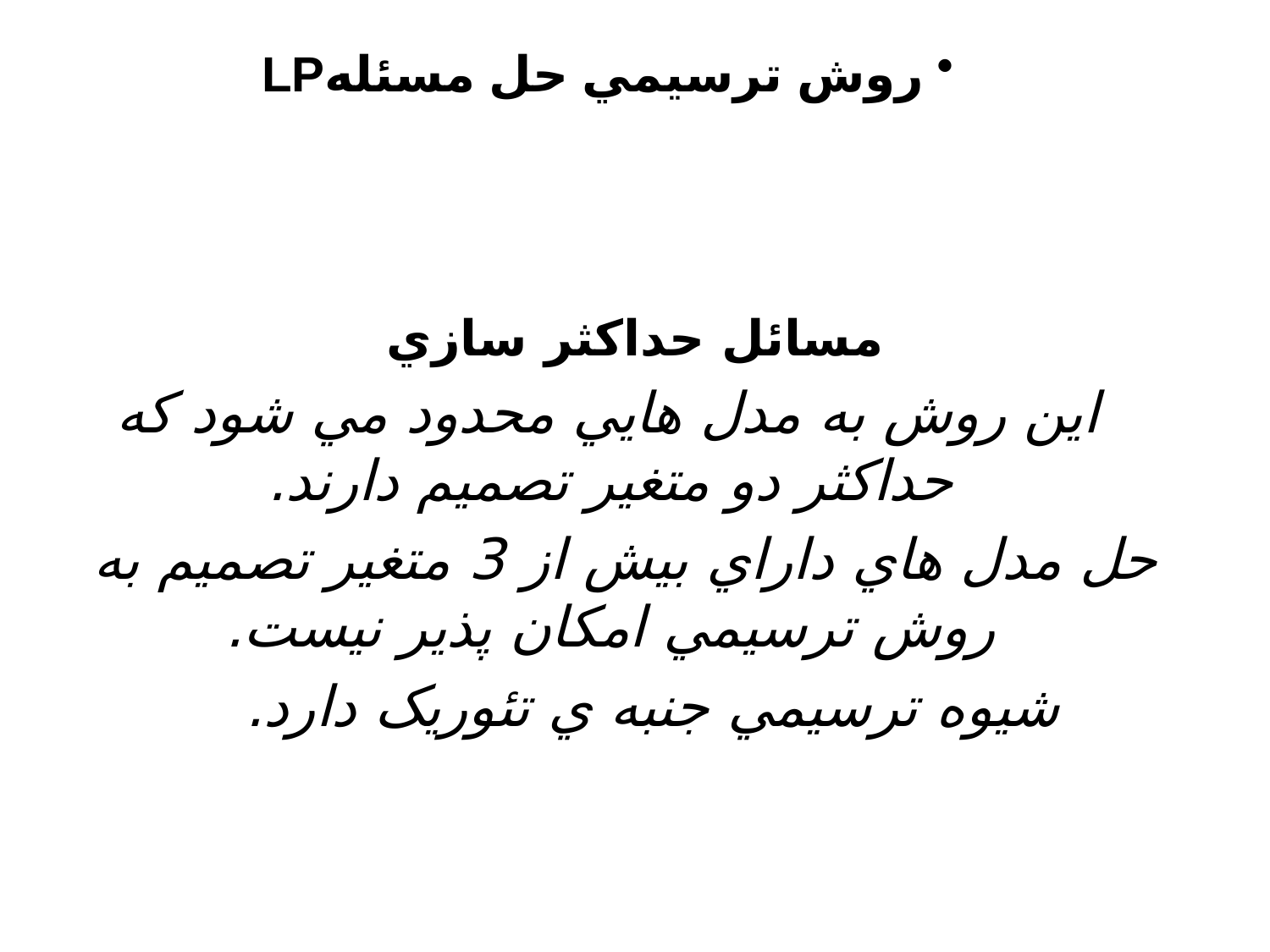

روش ترسيمي حل مسئلهLP
#

مسائل حداکثر سازي
   اين روش به مدل هايي محدود مي شود که حداکثر دو متغير تصميم دارند.
 حل مدل هاي داراي بيش از 3 متغير تصميم به روش ترسيمي امکان پذير نيست.
شيوه ترسيمي جنبه ي تئوريک دارد.